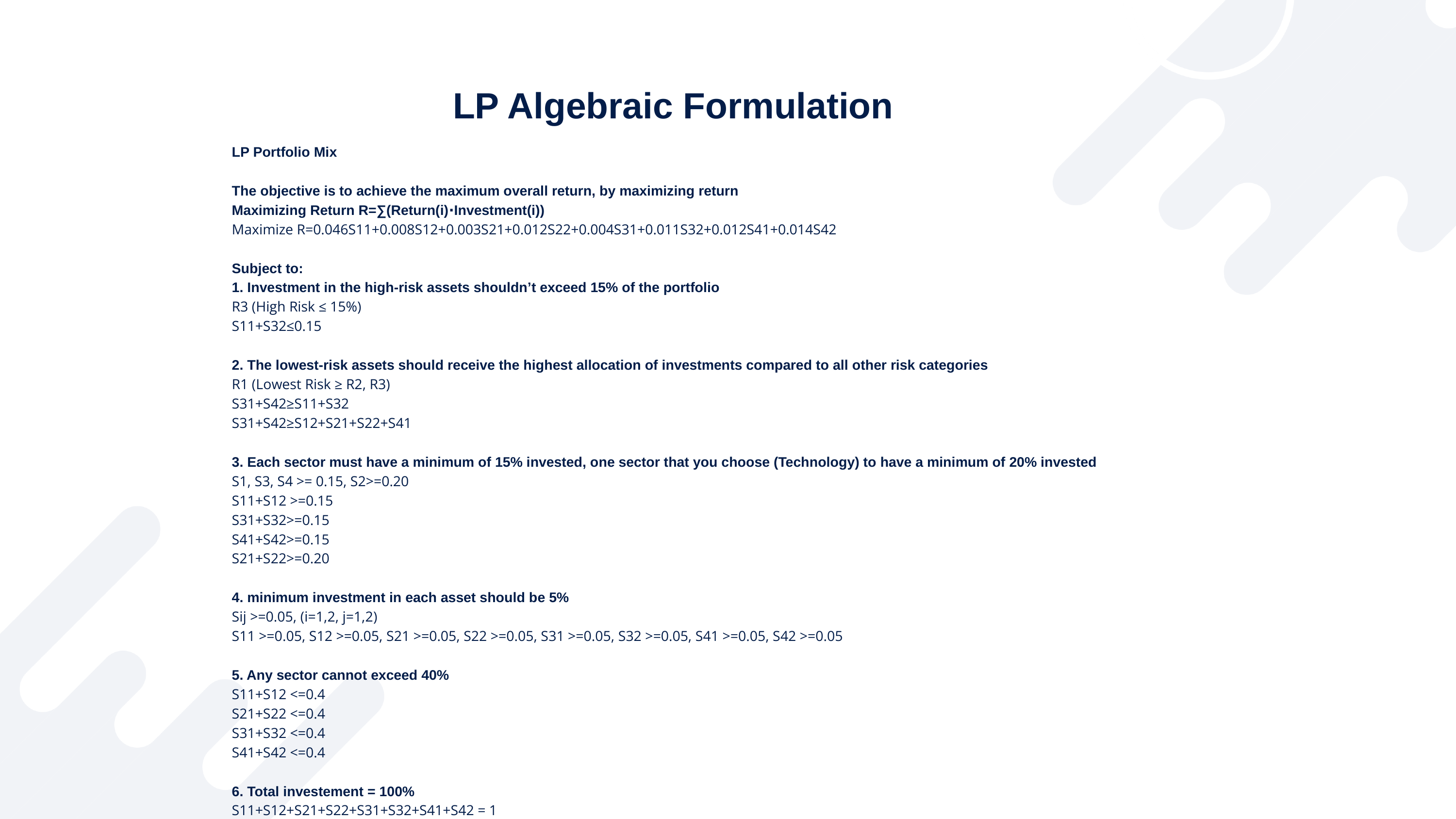

LP Algebraic Formulation
LP Portfolio Mix

The objective is to achieve the maximum overall return, by maximizing return
Maximizing Return R=∑(Return(i)​⋅Investment(i))
Maximize R=0.046S11+0.008S12+0.003S21+0.012S22+0.004S31+0.011S32+0.012S41+0.014S42

Subject to:
1. Investment in the high-risk assets shouldn’t exceed 15% of the portfolio
R3 (High Risk ≤ 15%)
S11+S32≤0.15

2. The lowest-risk assets should receive the highest allocation of investments compared to all other risk categories
R1 (Lowest Risk ≥ R2, R3)
S31+S42≥S11+S32
S31+S42≥S12+S21+S22+S41

3. Each sector must have a minimum of 15% invested, one sector that you choose (Technology) to have a minimum of 20% invested
S1, S3, S4 >= 0.15, S2>=0.20
S11+S12 >=0.15
S31+S32>=0.15
S41+S42>=0.15
S21+S22>=0.20

4. minimum investment in each asset should be 5%
Sij >=0.05, (i=1,2, j=1,2)
S11 >=0.05, S12 >=0.05, S21 >=0.05, S22 >=0.05, S31 >=0.05, S32 >=0.05, S41 >=0.05, S42 >=0.05

5. Any sector cannot exceed 40%
S11+S12 <=0.4
S21+S22 <=0.4
S31+S32 <=0.4
S41+S42 <=0.4

6. Total investement = 100%
S11+S12+S21+S22+S31+S32+S41+S42 = 1